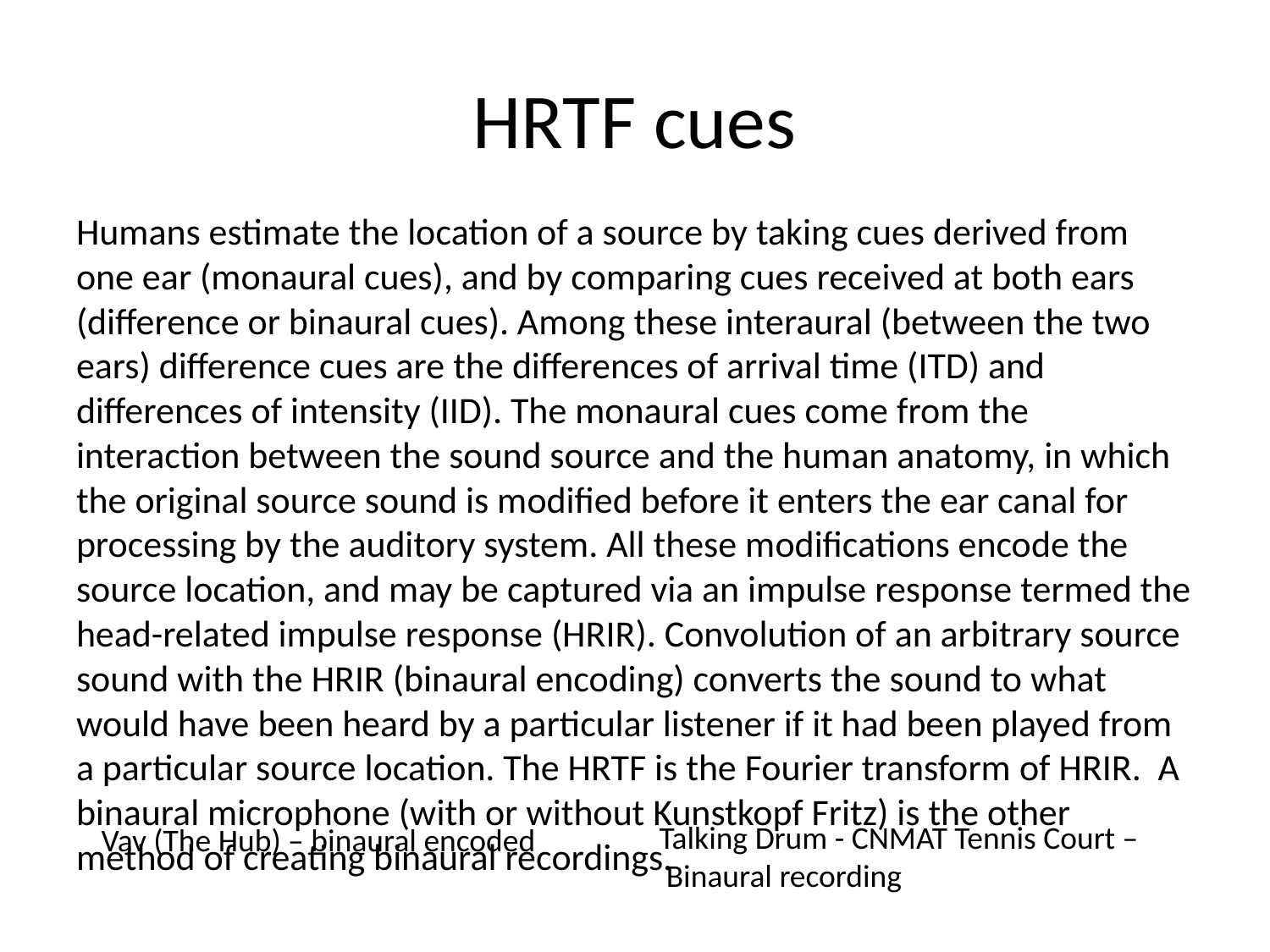

# HRTF cues
Humans estimate the location of a source by taking cues derived from one ear (monaural cues), and by comparing cues received at both ears (difference or binaural cues). Among these interaural (between the two ears) difference cues are the differences of arrival time (ITD) and differences of intensity (IID). The monaural cues come from the interaction between the sound source and the human anatomy, in which the original source sound is modified before it enters the ear canal for processing by the auditory system. All these modifications encode the source location, and may be captured via an impulse response termed the head-related impulse response (HRIR). Convolution of an arbitrary source sound with the HRIR (binaural encoding) converts the sound to what would have been heard by a particular listener if it had been played from a particular source location. The HRTF is the Fourier transform of HRIR.  A binaural microphone (with or without Kunstkopf Fritz) is the other method of creating binaural recordings.
Talking Drum - CNMAT Tennis Court –
 Binaural recording
Vav (The Hub) – binaural encoded